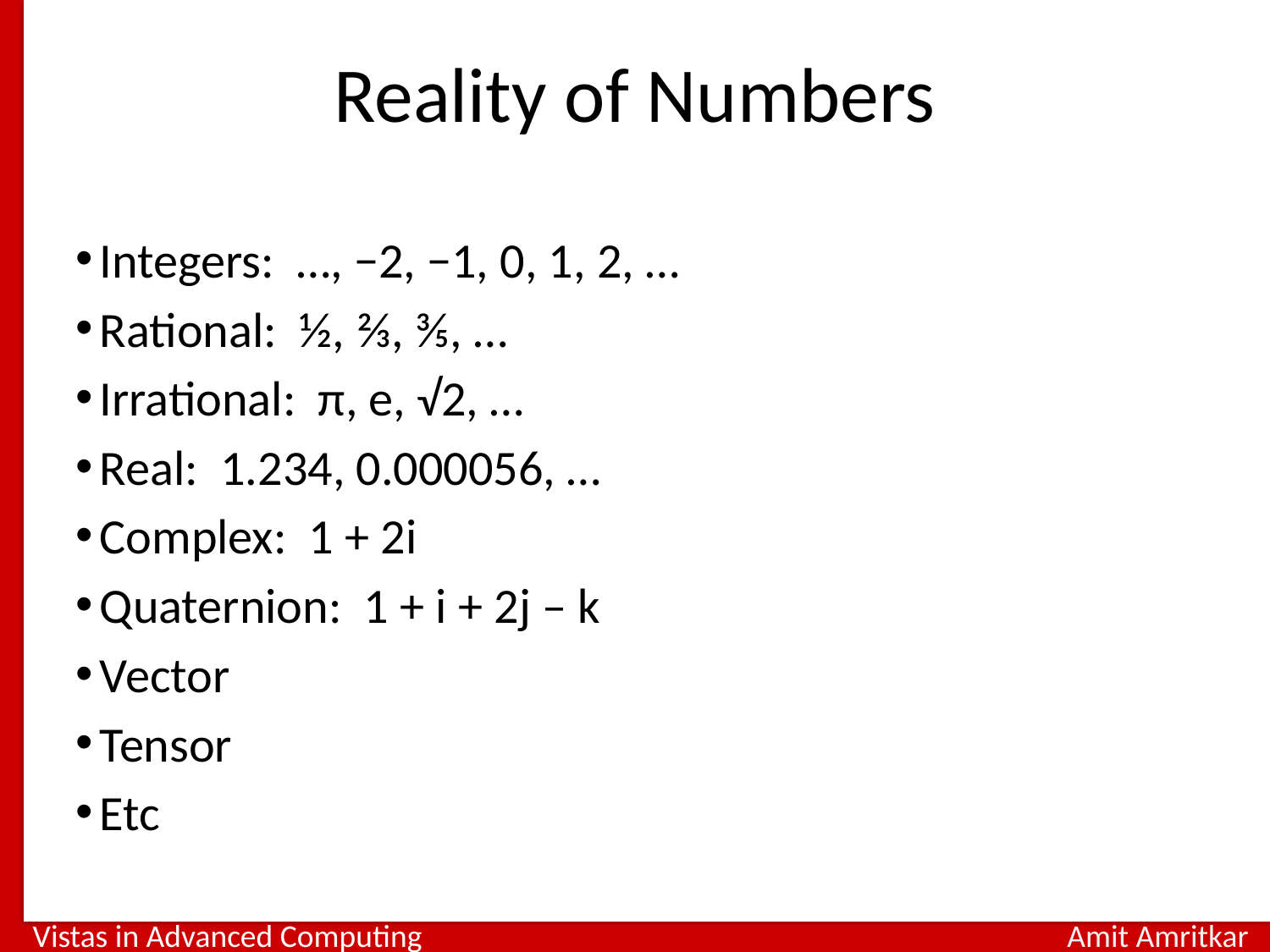

# Reality of Numbers
Integers:  …, −2, −1, 0, 1, 2, …
Rational:  ½, ⅔, ⅗, …
Irrational:  π, e, √2, …
Real:  1.234, 0.000056, …
Complex:  1 + 2i
Quaternion:  1 + i + 2j – k
Vector
Tensor
Etc